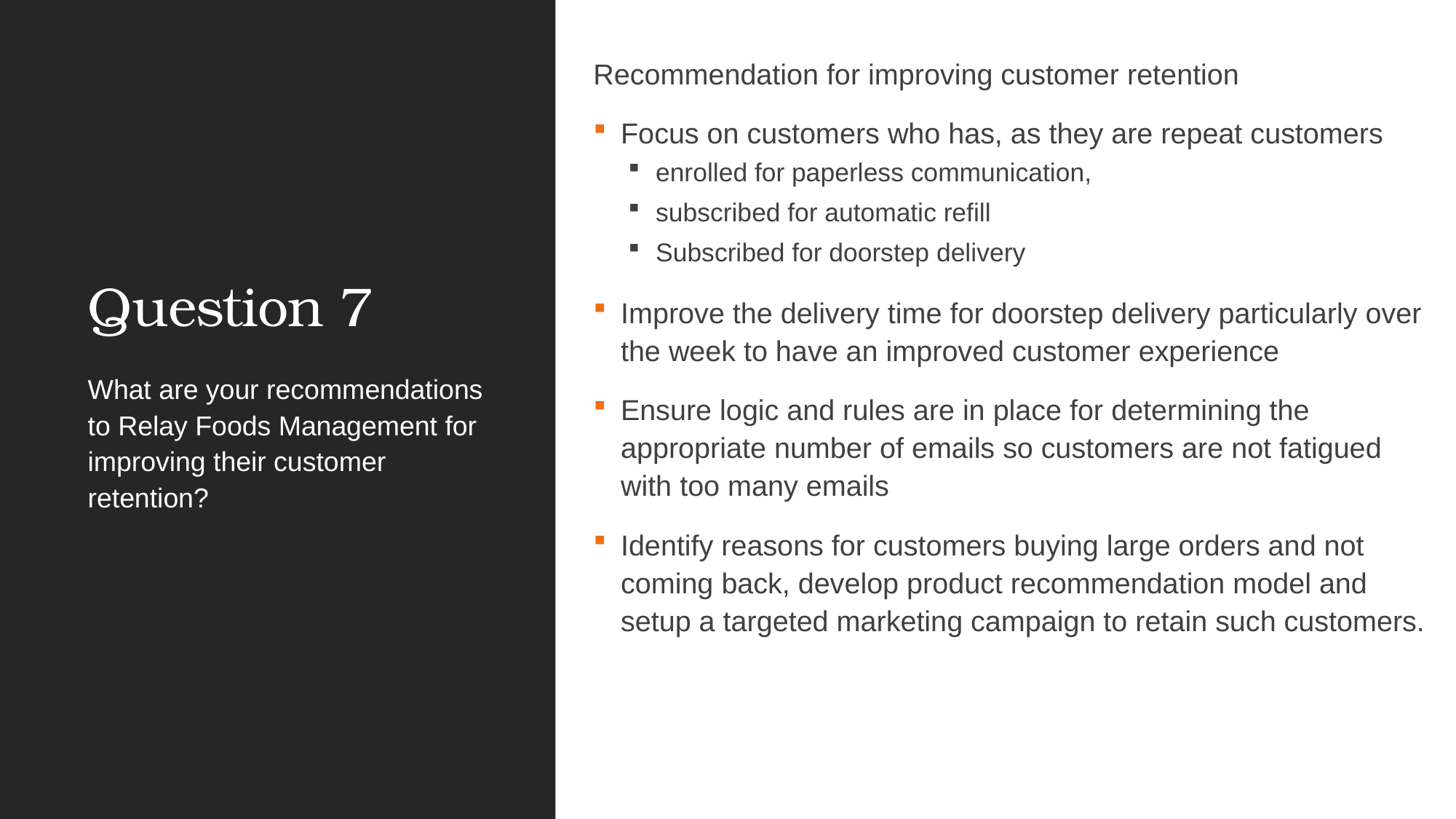

Recommendation for improving customer retention
Focus on customers who has, as they are repeat customers
enrolled for paperless communication,
subscribed for automatic refill
Subscribed for doorstep delivery
Improve the delivery time for doorstep delivery particularly over the week to have an improved customer experience
Ensure logic and rules are in place for determining the appropriate number of emails so customers are not fatigued with too many emails
Identify reasons for customers buying large orders and not coming back, develop product recommendation model and setup a targeted marketing campaign to retain such customers.
# Question 7
What are your recommendations to Relay Foods Management for improving their customer retention?